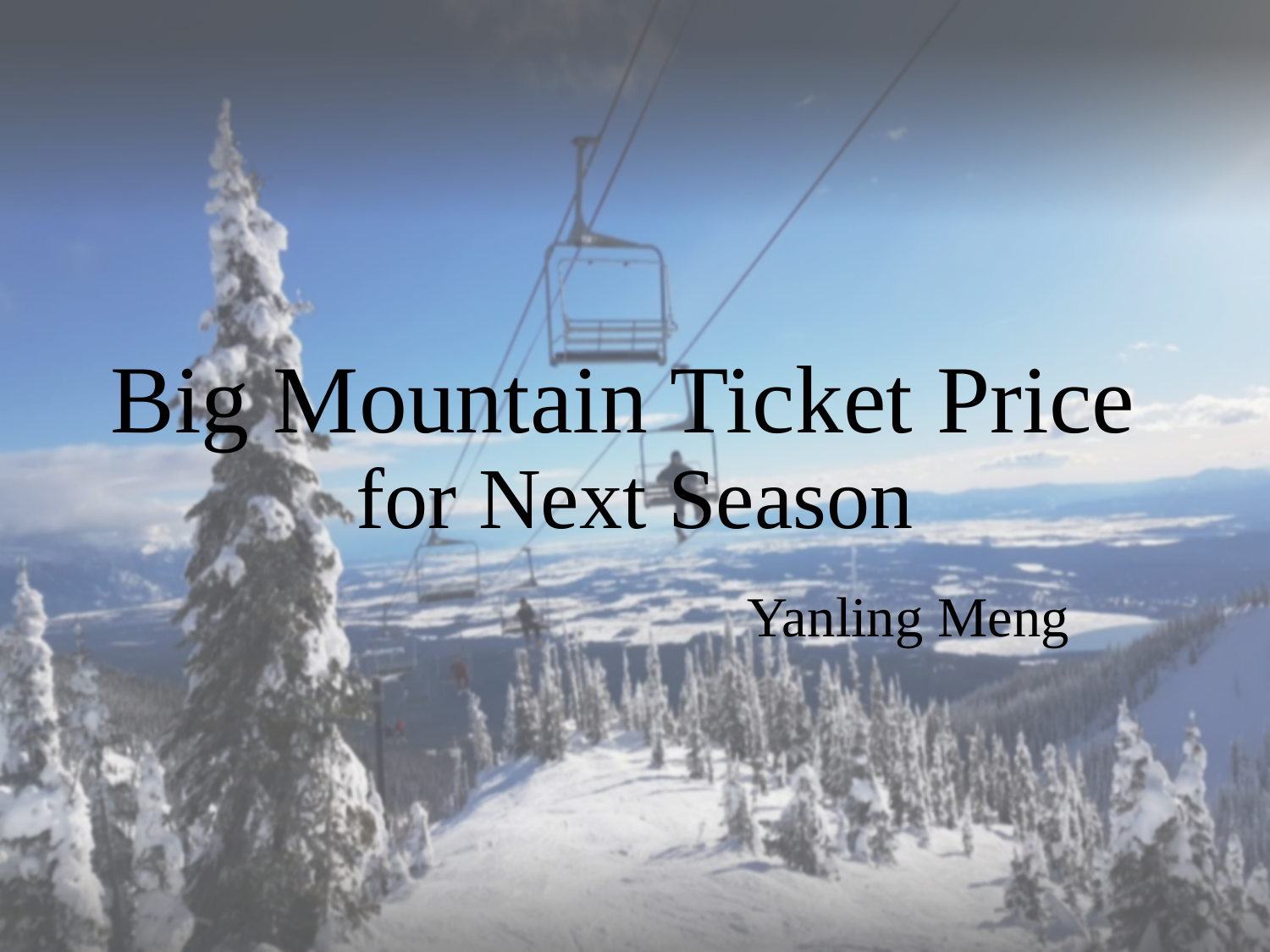

# Big Mountain Ticket Price for Next Season
Yanling Meng